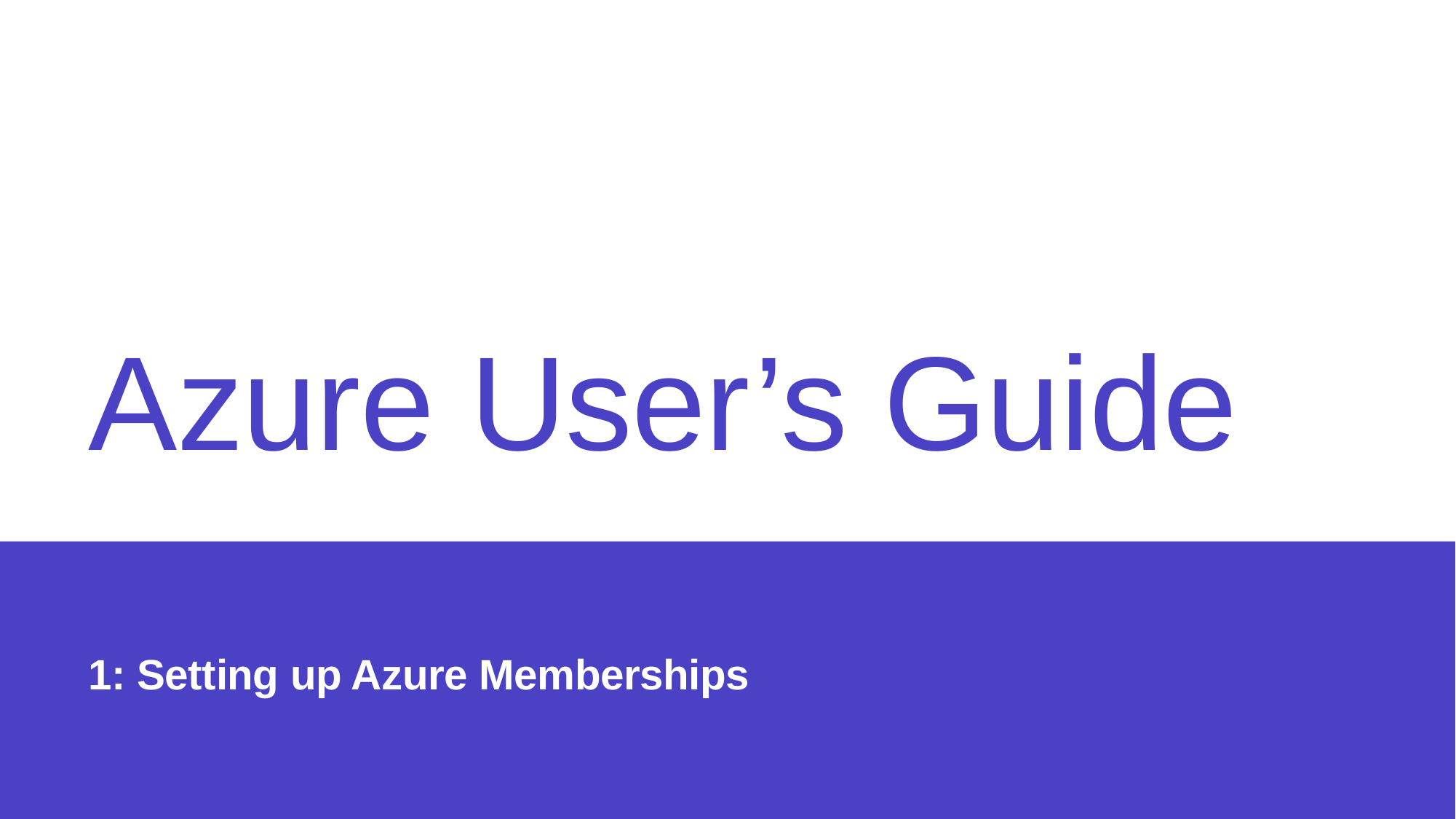

# Azure User’s Guide

1: Setting up Azure Memberships